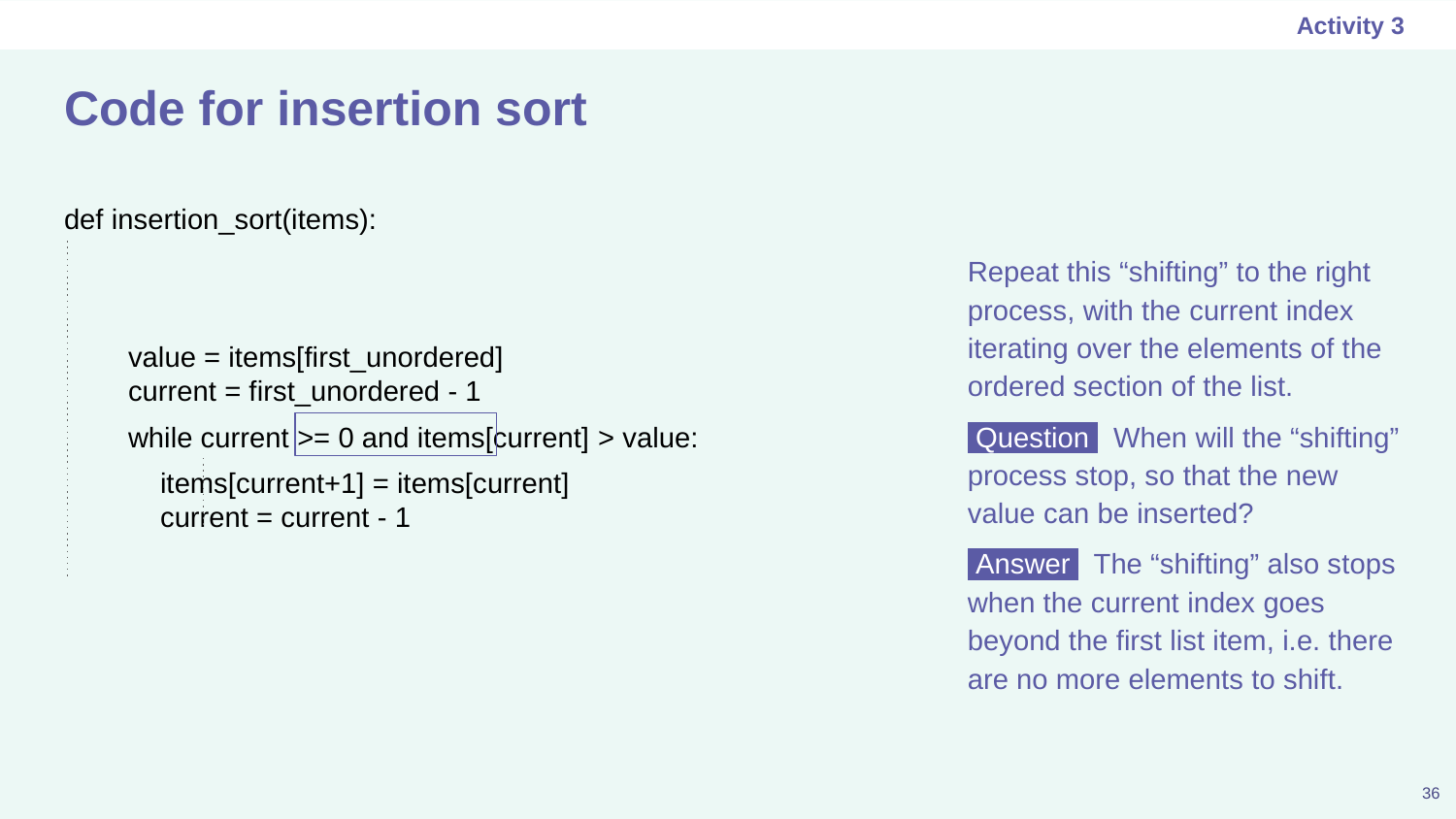

Activity 3
# Code for insertion sort
def insertion_sort(items):

        value = items[first_unordered]
        current = first_unordered - 1
        while current >= 0 and items[current] > value:
            items[current+1] = items[current]
            current = current - 1

Repeat this “shifting” to the right process, with the current index iterating over the elements of the ordered section of the list.
 Question   When will the “shifting” process stop, so that the new value can be inserted?
 Answer   The “shifting” also stops when the current index goes beyond the first list item, i.e. there are no more elements to shift.

36